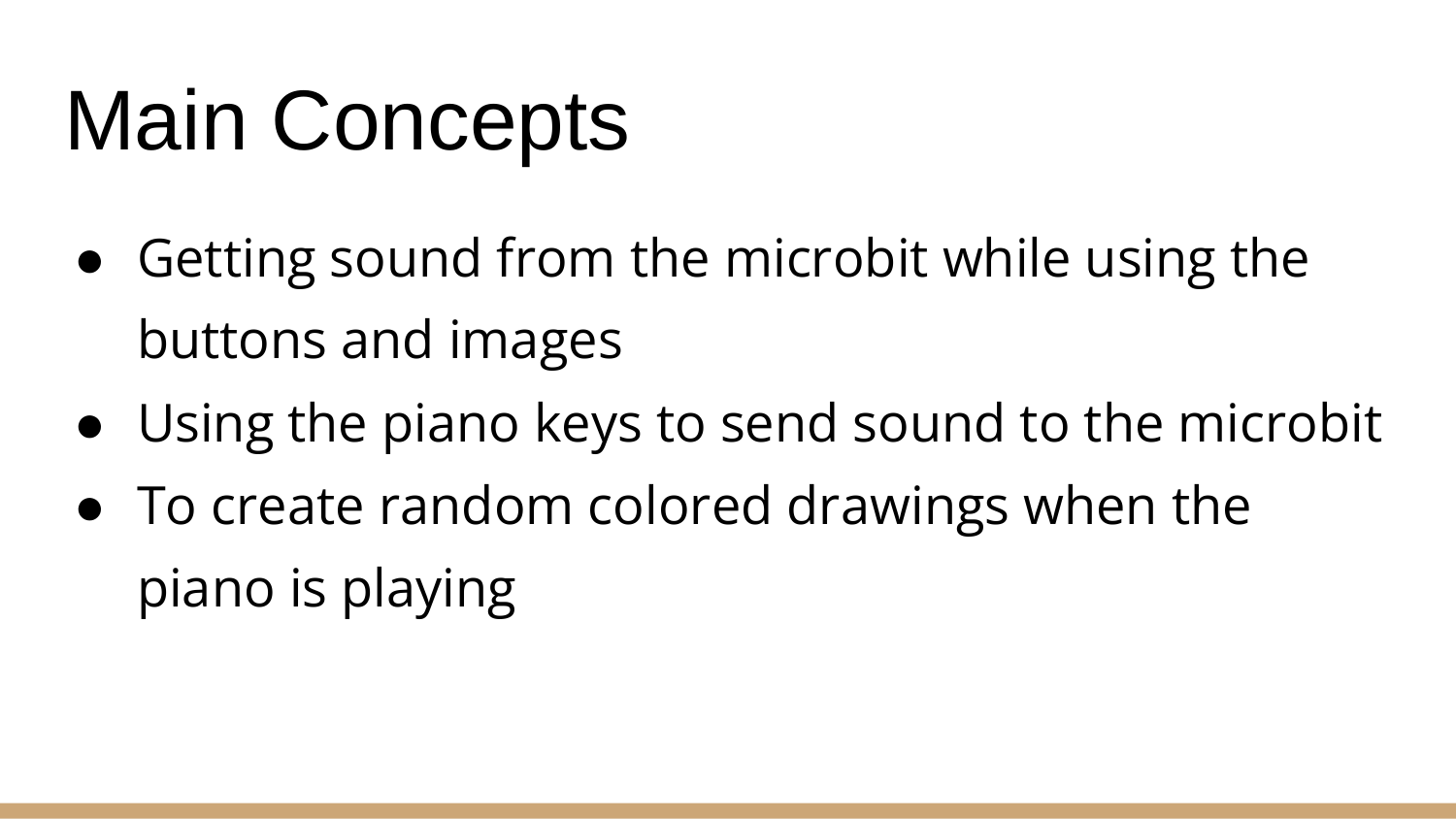

# Main Concepts
Getting sound from the microbit while using the buttons and images
Using the piano keys to send sound to the microbit
To create random colored drawings when the piano is playing